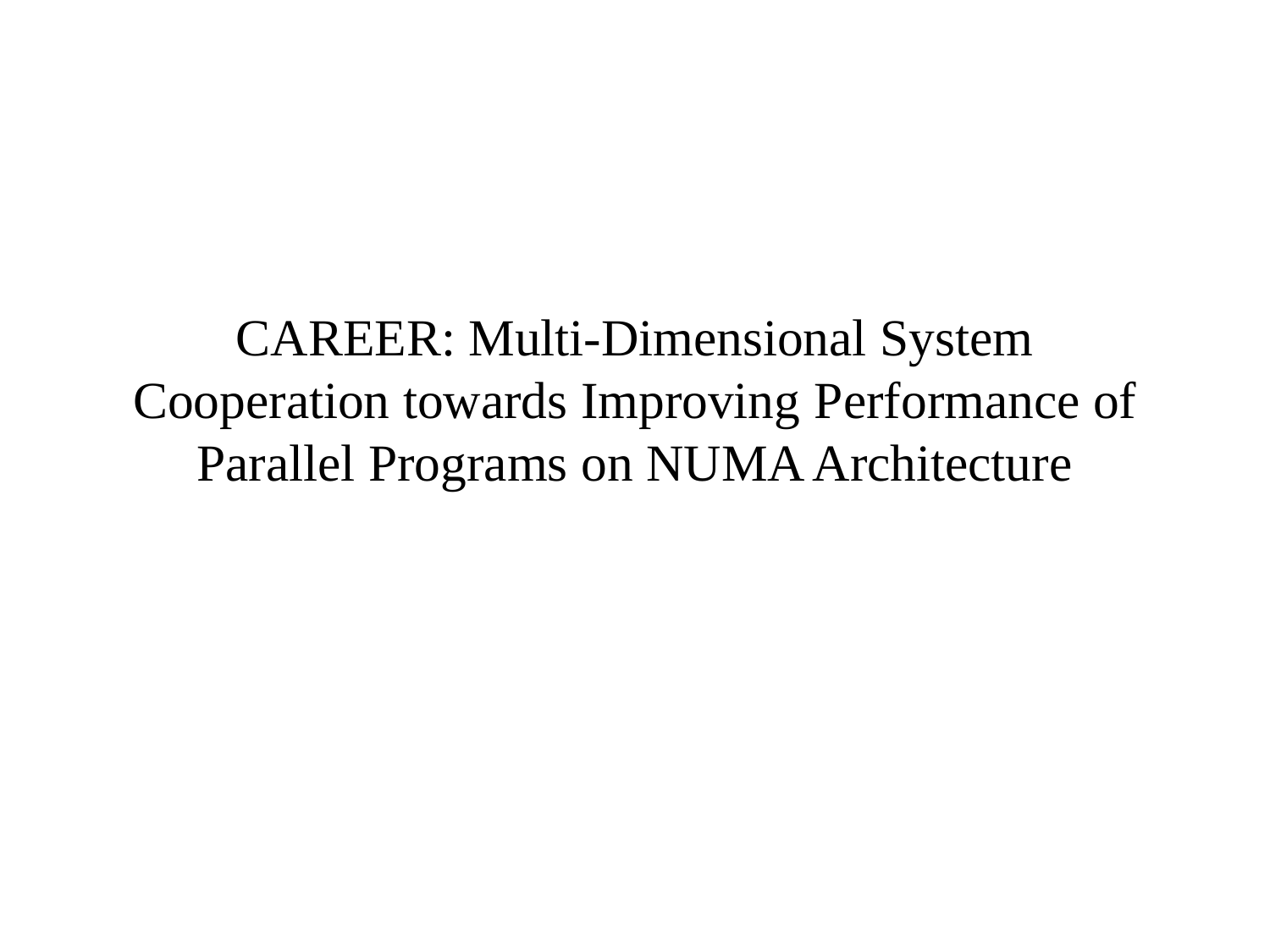

# CAREER: Multi-Dimensional System Cooperation towards Improving Performance of Parallel Programs on NUMA Architecture